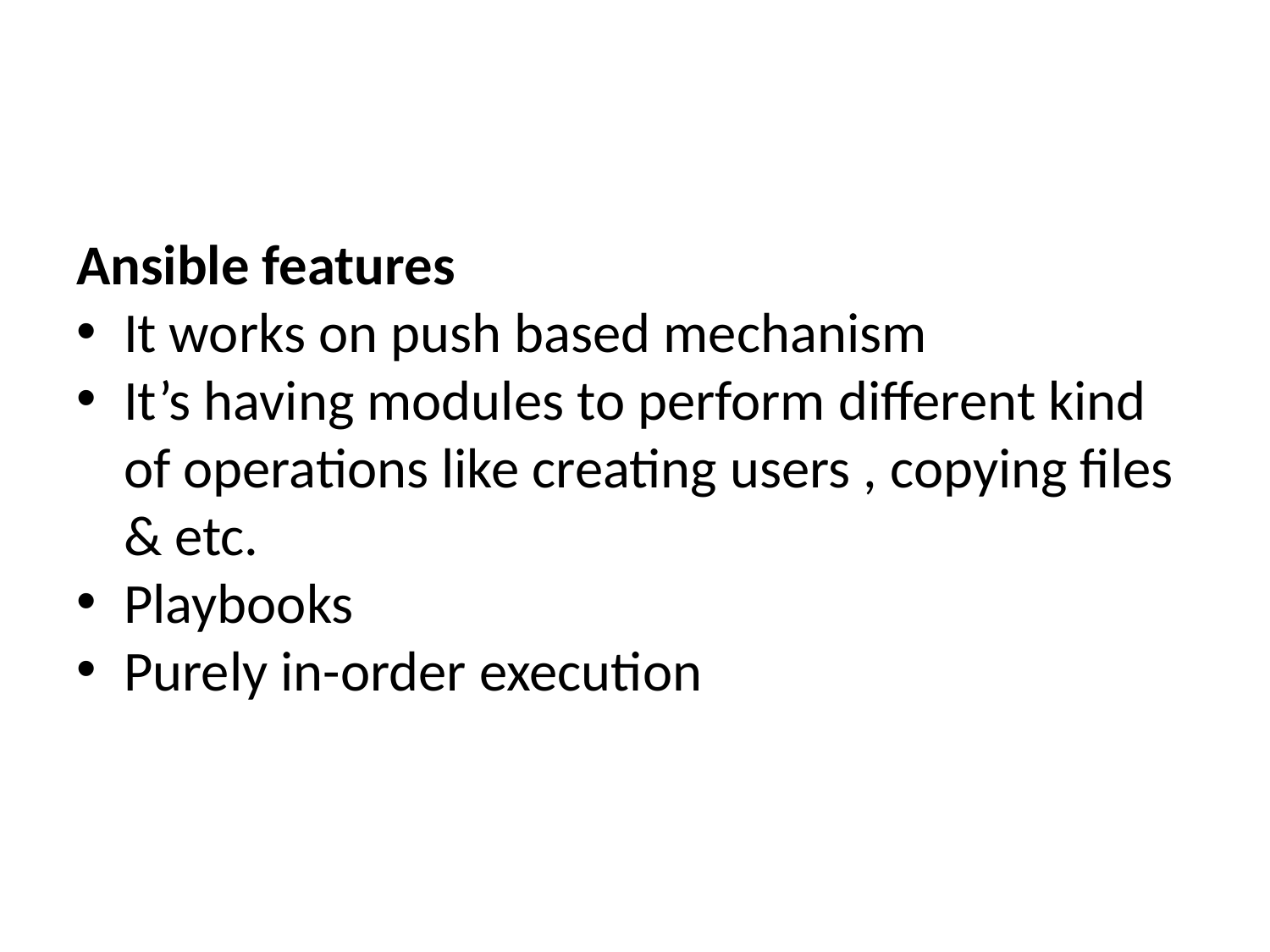

Ansible features
It works on push based mechanism
It’s having modules to perform different kind of operations like creating users , copying files & etc.
Playbooks
Purely in-order execution